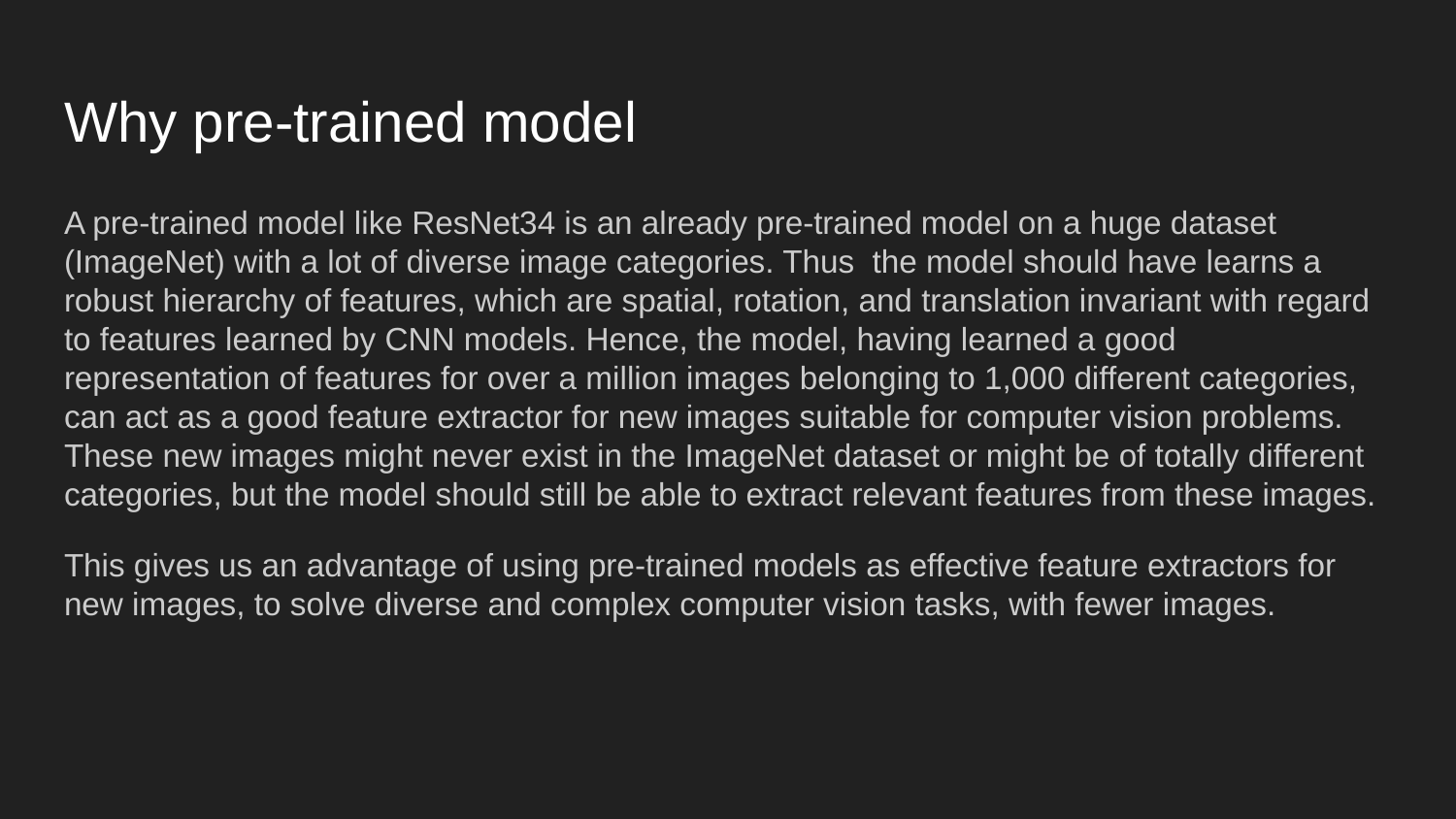

# Why pre-trained model
A pre-trained model like ResNet34 is an already pre-trained model on a huge dataset (ImageNet) with a lot of diverse image categories. Thus  the model should have learns a robust hierarchy of features, which are spatial, rotation, and translation invariant with regard to features learned by CNN models. Hence, the model, having learned a good representation of features for over a million images belonging to 1,000 different categories, can act as a good feature extractor for new images suitable for computer vision problems. These new images might never exist in the ImageNet dataset or might be of totally different categories, but the model should still be able to extract relevant features from these images.
This gives us an advantage of using pre-trained models as effective feature extractors for new images, to solve diverse and complex computer vision tasks, with fewer images.